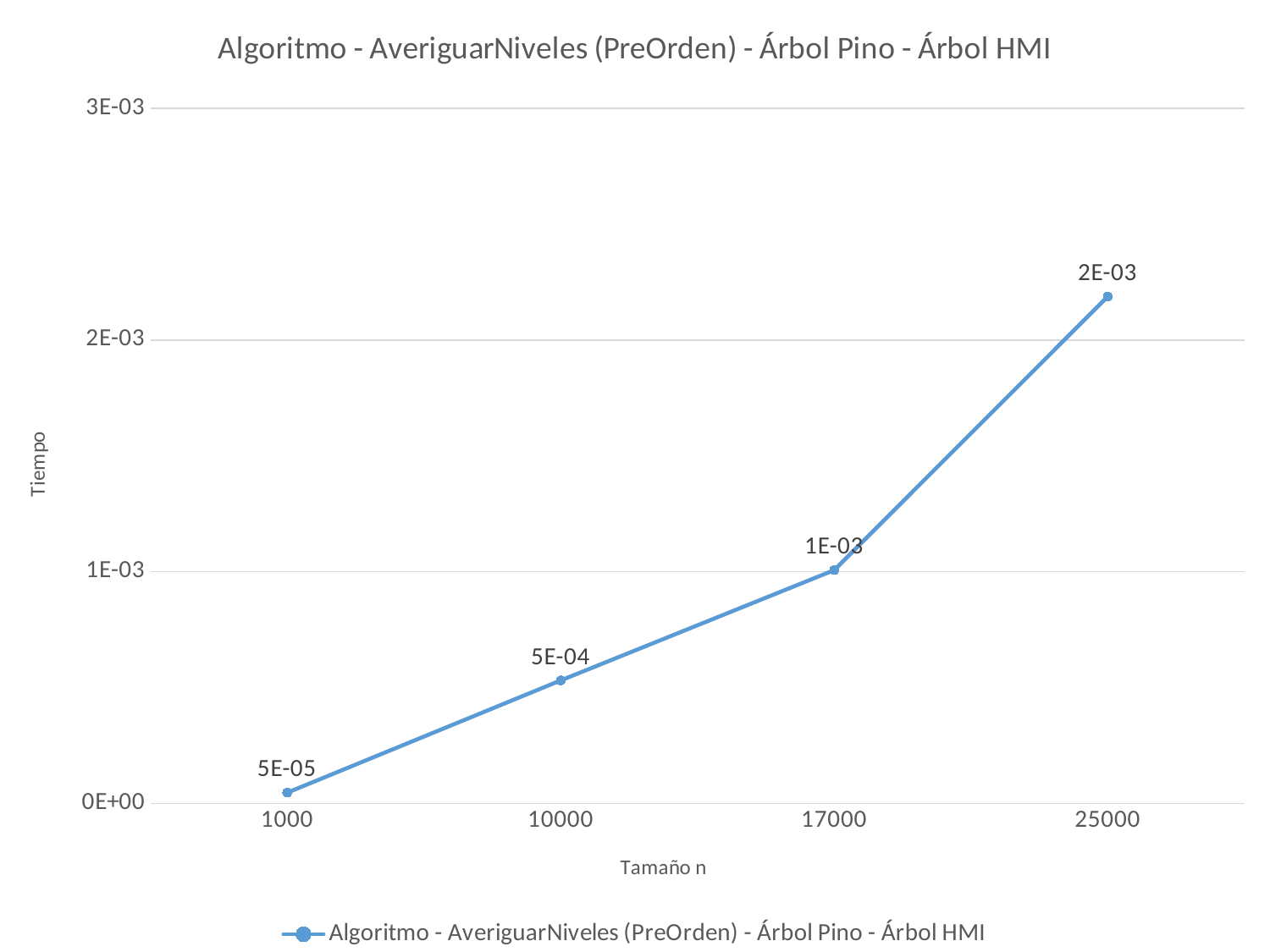

### Chart:

| Category | Algoritmo - AveriguarNiveles (PreOrden) - Árbol Pino - Árbol HMI |
|---|---|
| 1000 | 4.60148e-05 |
| 10000 | 0.000530481 |
| 17000 | 0.00100636 |
| 25000 | 0.00218749 |